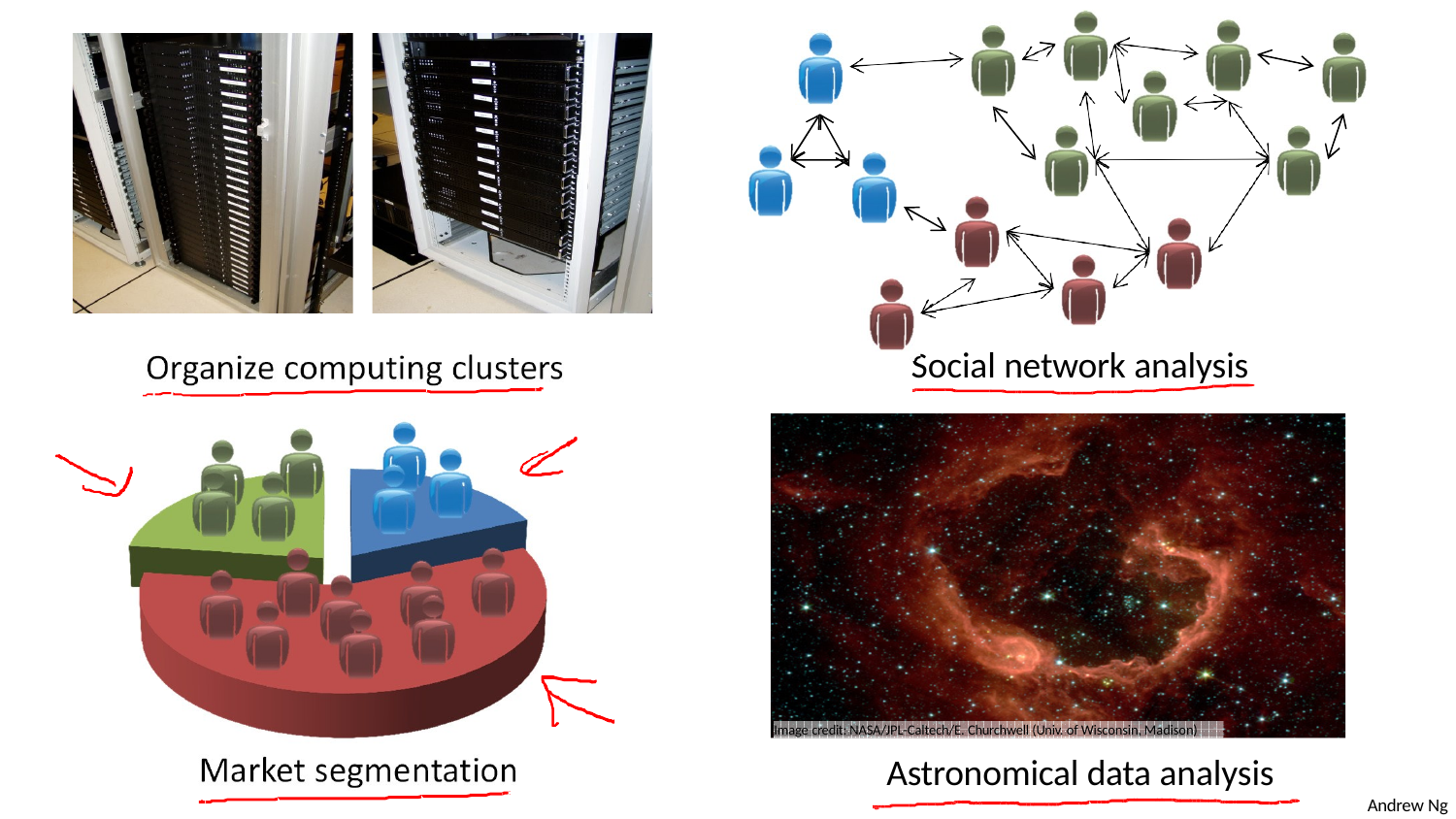

# Social network analysis

Organize computing clusters

Image credit: NASA/JPL-Caltech/E. Churchwell (Univ. of Wisconsin, Madison)
Market segmentation
Astronomical data analysis
Andrew Ng